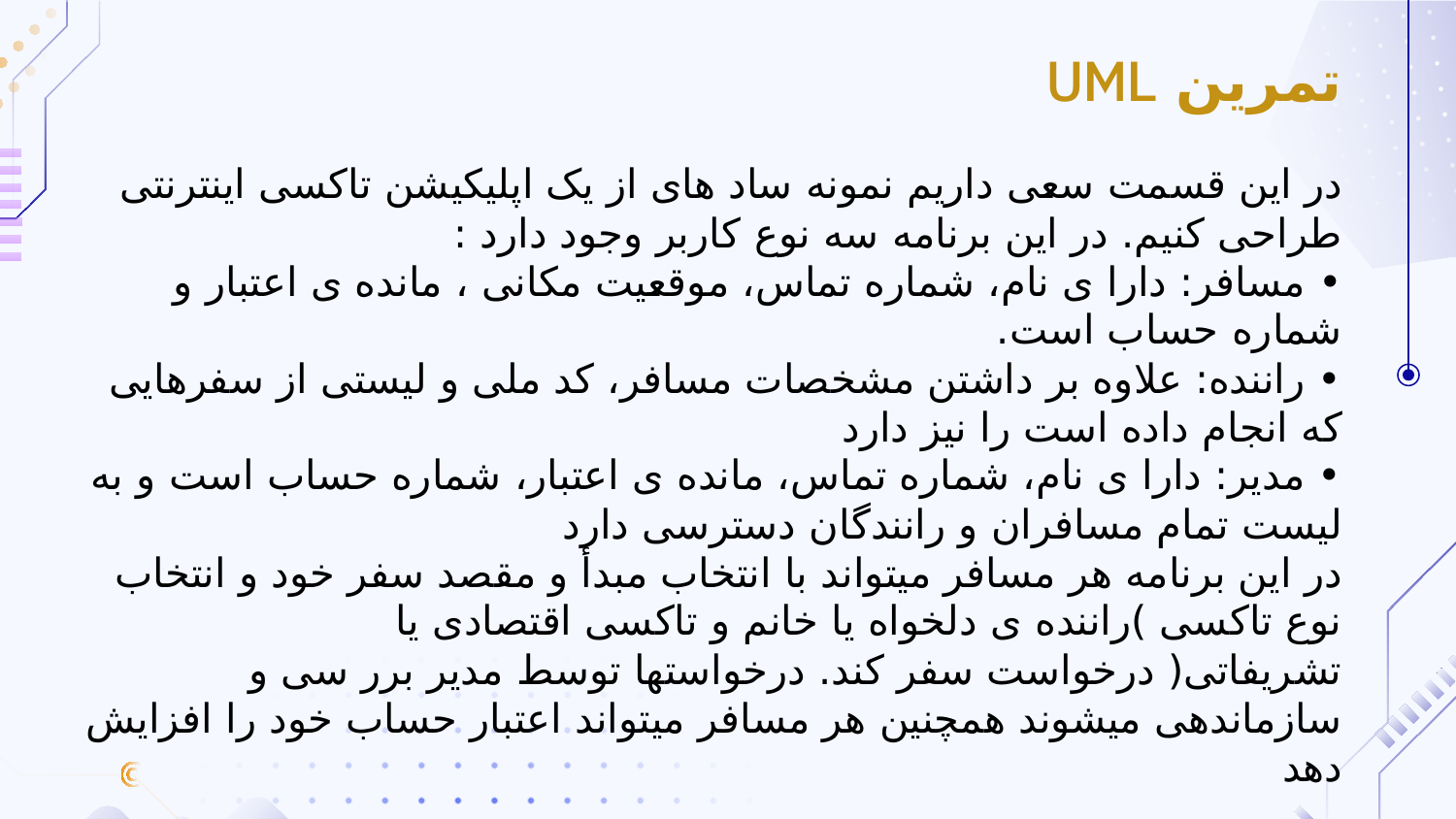

تمرین UML
در این قسمت سعی داریم نمونه ساد های از یک اپلیکیشن تاکسی اینترنتی طراحی کنیم. در این برنامه سه نوع کاربر وجود دارد :
• مسافر: دارا ی نام، شماره تماس، موقعیت مکانی ، مانده ی اعتبار و شماره حساب است.
• راننده: علاوه بر داشتن مشخصات مسافر، کد ملی و لیستی از سفرهایی که انجام داده است را نیز دارد
• مدیر: دارا ی نام، شماره تماس، مانده ی اعتبار، شماره حساب است و به لیست تمام مسافران و رانندگان دسترسی دارد
در این برنامه هر مسافر میتواند با انتخاب مبدأ و مقصد سفر خود و انتخاب نوع تاکسی )راننده ی دلخواه یا خانم و تاکسی اقتصادی یا تشریفاتی( درخواست سفر کند. درخواستها توسط مدیر برر سی و سازماندهی میشوند همچنین هر مسافر میتواند اعتبار حساب خود را افزایش دهد